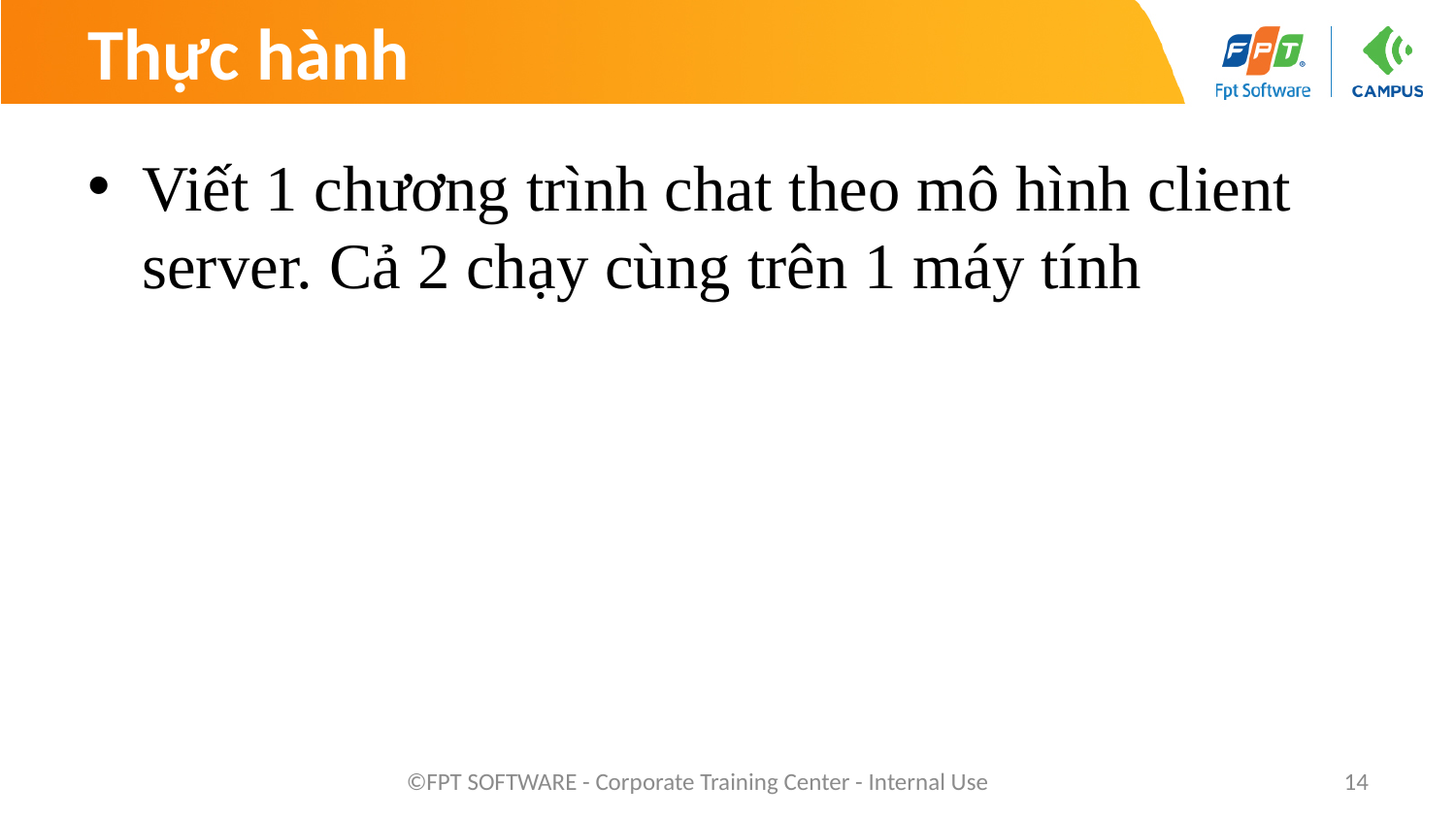

# Thực hành
Viết 1 chương trình chat theo mô hình client server. Cả 2 chạy cùng trên 1 máy tính
©FPT SOFTWARE - Corporate Training Center - Internal Use
14